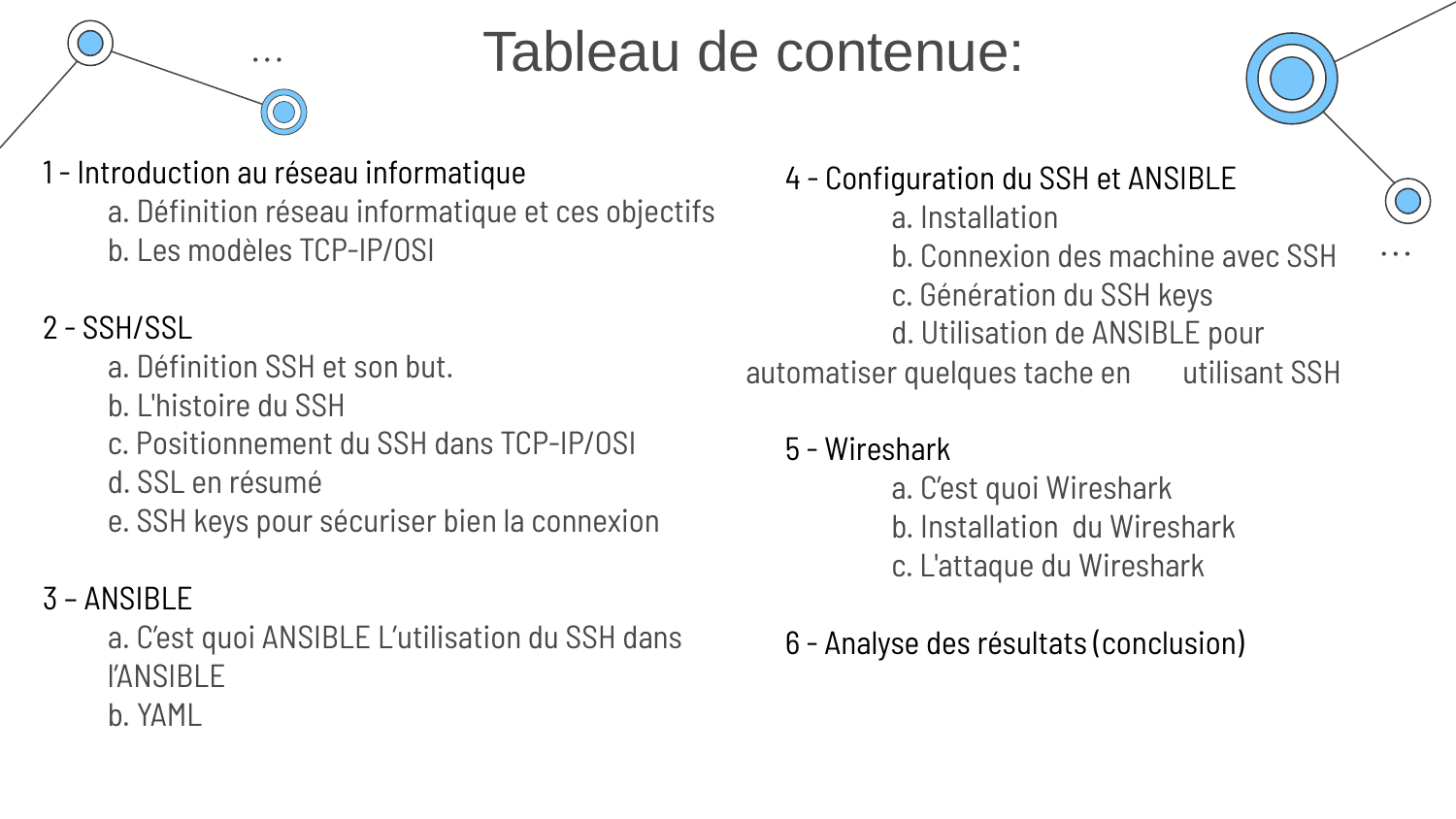

# Tableau de contenue:

      4 - Configuration du SSH et ANSIBLE
	a. Installation
	b. Connexion des machine avec SSH
	c. Génération du SSH keys
	d. Utilisation de ANSIBLE pour 	automatiser quelques tache en 	utilisant SSH

      5 - Wireshark
	a. C’est quoi Wireshark
	b. Installation  du Wireshark
	c. L'attaque du Wireshark

      6 - Analyse des résultats (conclusion)

1 - Introduction au réseau informatique
a. Définition réseau informatique et ces objectifs
b. Les modèles TCP-IP/OSI

2 - SSH/SSL
a. Définition SSH et son but.
b. L'histoire du SSH
c. Positionnement du SSH dans TCP-IP/OSI
d. SSL en résumé
e. SSH keys pour sécuriser bien la connexion

3 – ANSIBLE
a. C’est quoi ANSIBLE L’utilisation du SSH dans l’ANSIBLE
b. YAML